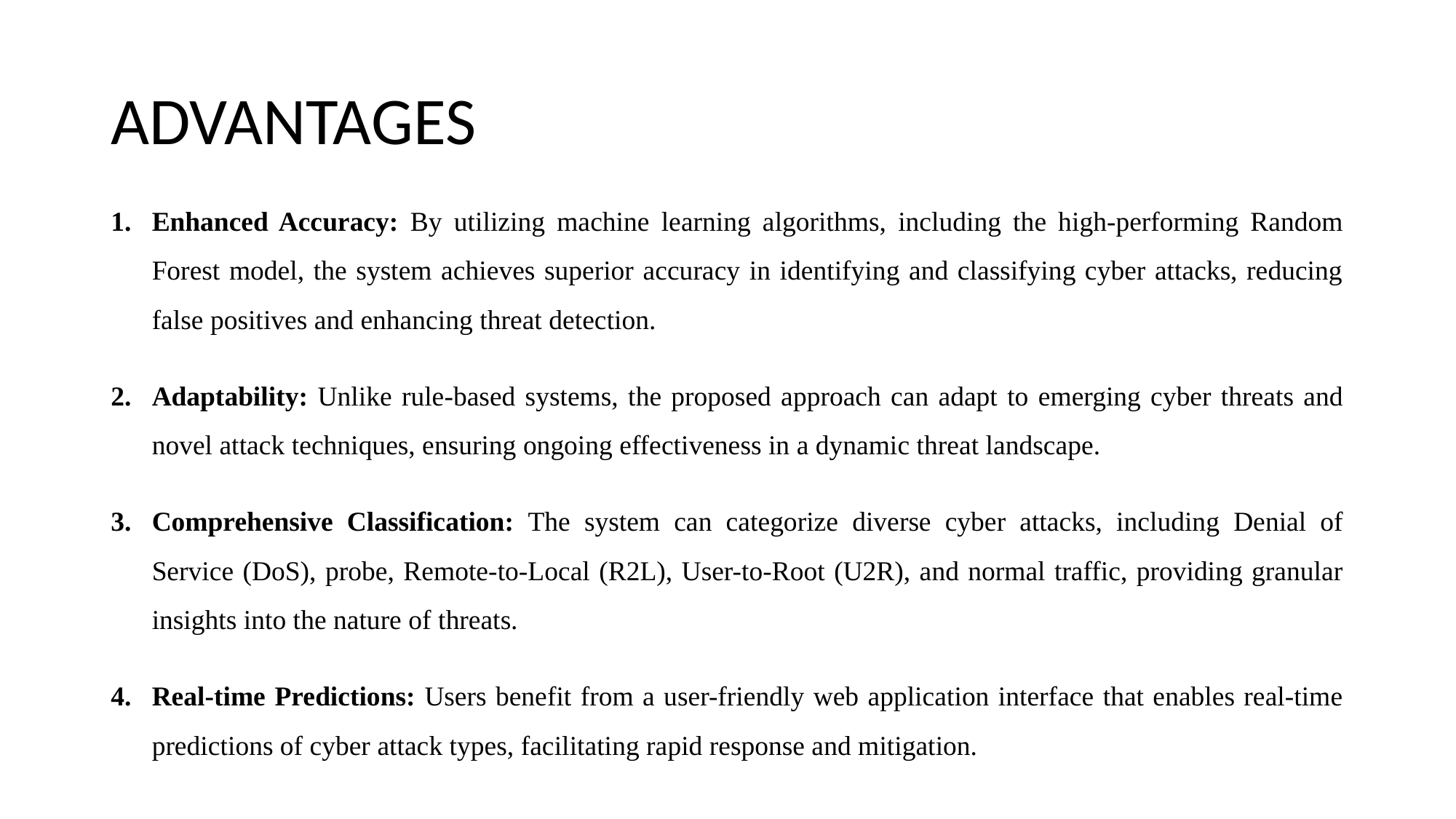

# ADVANTAGES
Enhanced Accuracy: By utilizing machine learning algorithms, including the high-performing Random Forest model, the system achieves superior accuracy in identifying and classifying cyber attacks, reducing false positives and enhancing threat detection.
Adaptability: Unlike rule-based systems, the proposed approach can adapt to emerging cyber threats and novel attack techniques, ensuring ongoing effectiveness in a dynamic threat landscape.
Comprehensive Classification: The system can categorize diverse cyber attacks, including Denial of Service (DoS), probe, Remote-to-Local (R2L), User-to-Root (U2R), and normal traffic, providing granular insights into the nature of threats.
Real-time Predictions: Users benefit from a user-friendly web application interface that enables real-time predictions of cyber attack types, facilitating rapid response and mitigation.